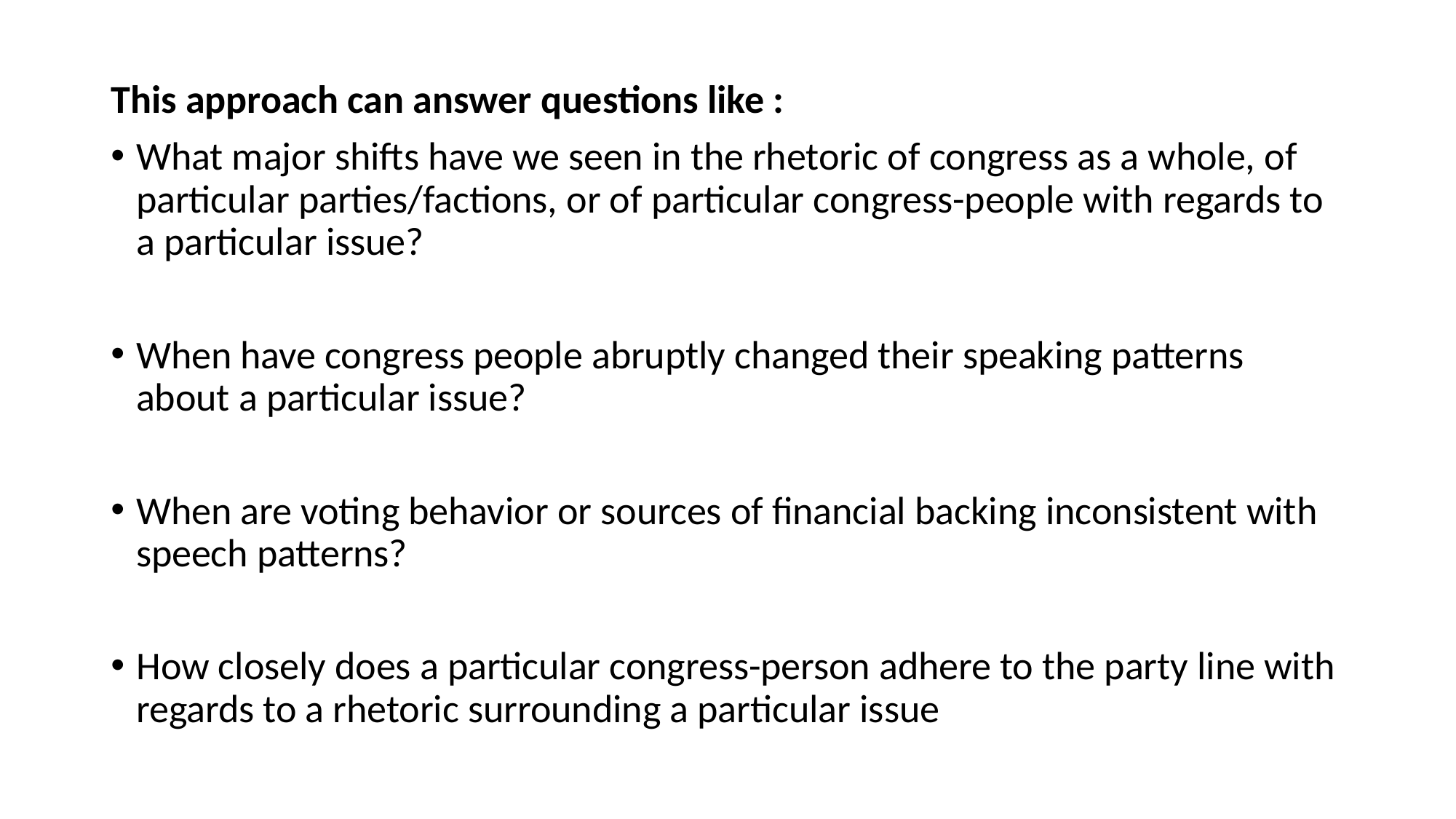

This approach can answer questions like :
What major shifts have we seen in the rhetoric of congress as a whole, of particular parties/factions, or of particular congress-people with regards to a particular issue?

When have congress people abruptly changed their speaking patterns about a particular issue?

When are voting behavior or sources of financial backing inconsistent with speech patterns?

How closely does a particular congress-person adhere to the party line with regards to a rhetoric surrounding a particular issue